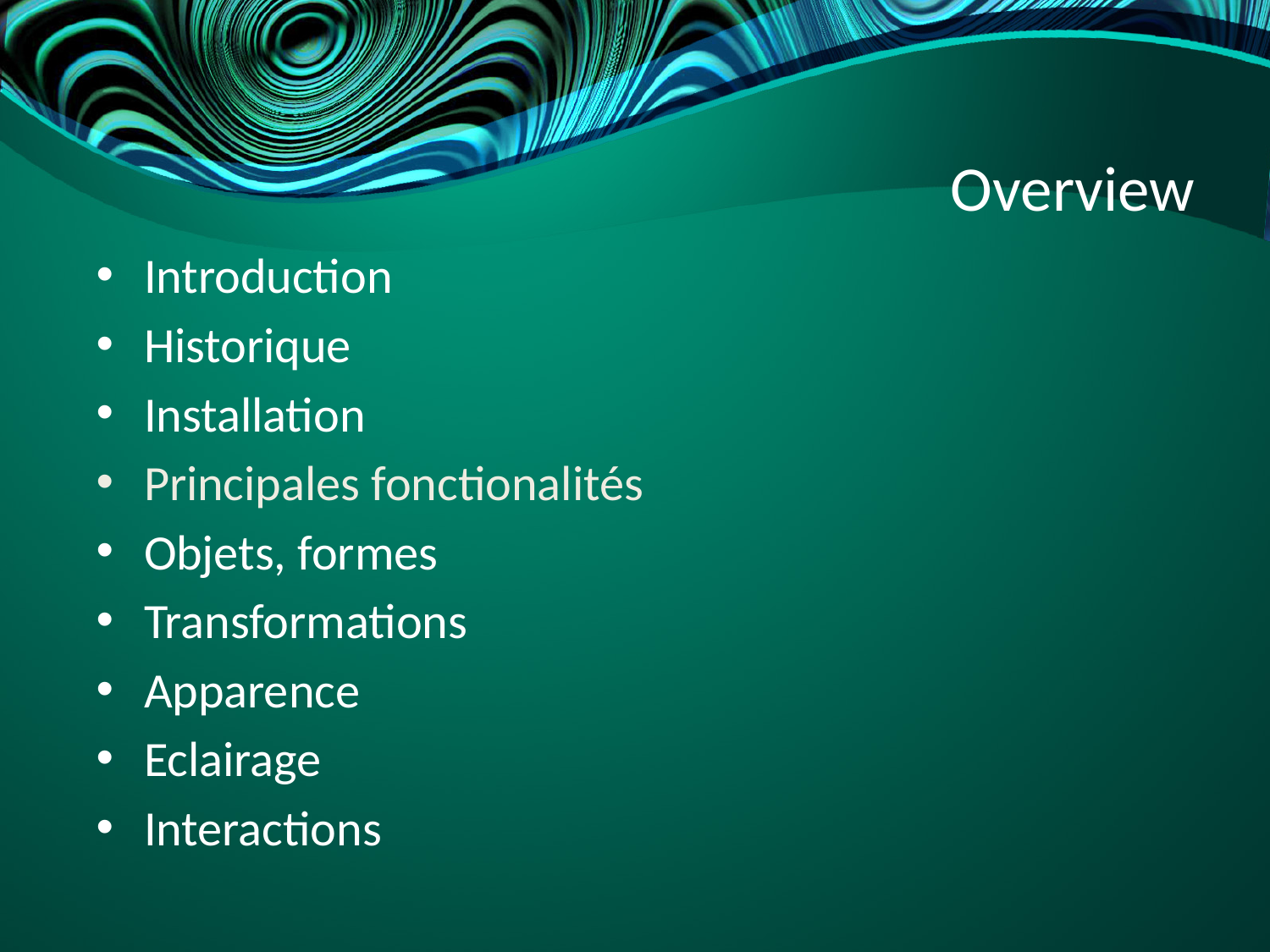

# Overview
Introduction
Historique
Installation
Principales fonctionalités
Objets, formes
Transformations
Apparence
Eclairage
Interactions